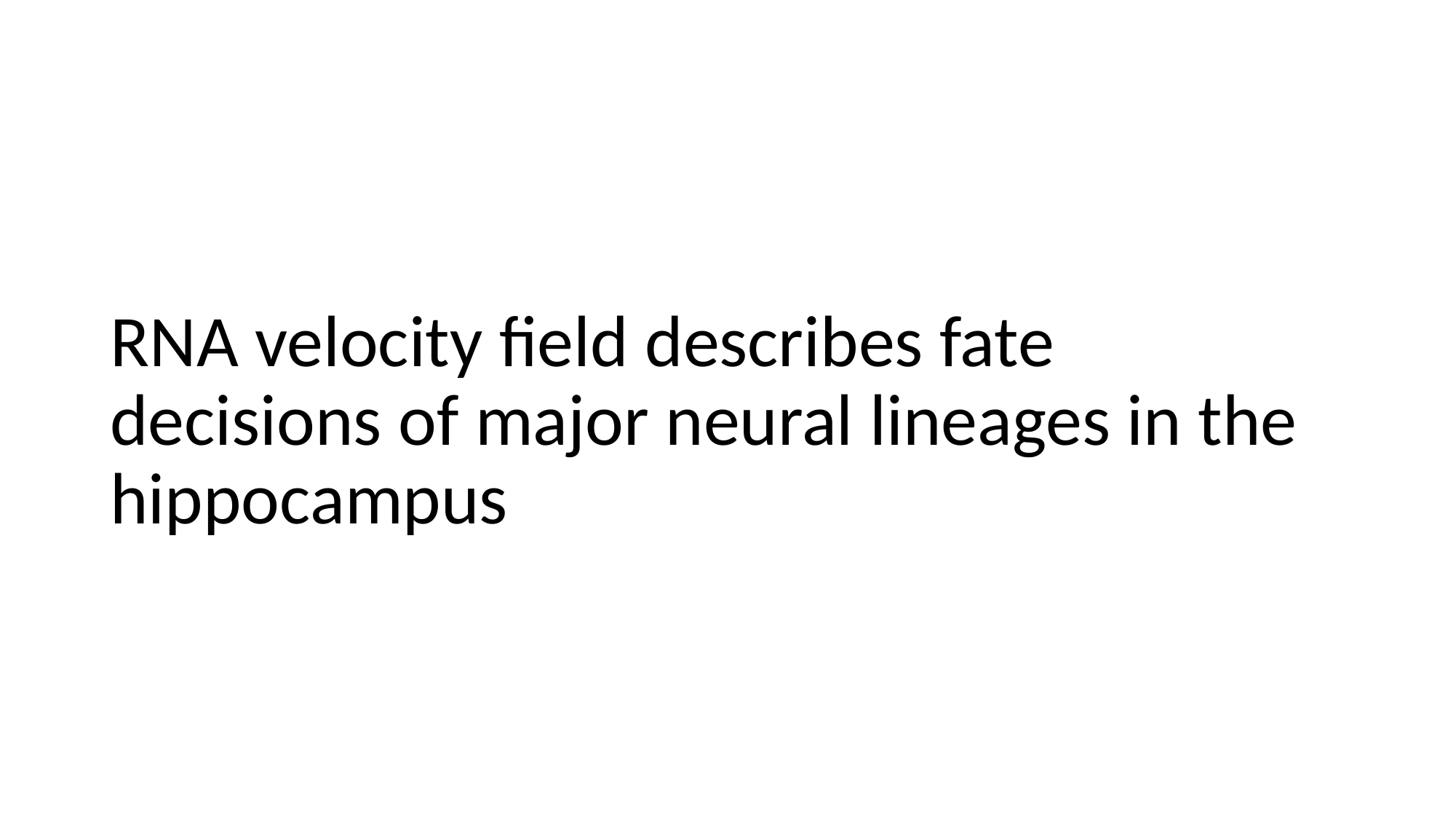

# RNA velocity field describes fate decisions of major neural lineages in the hippocampus